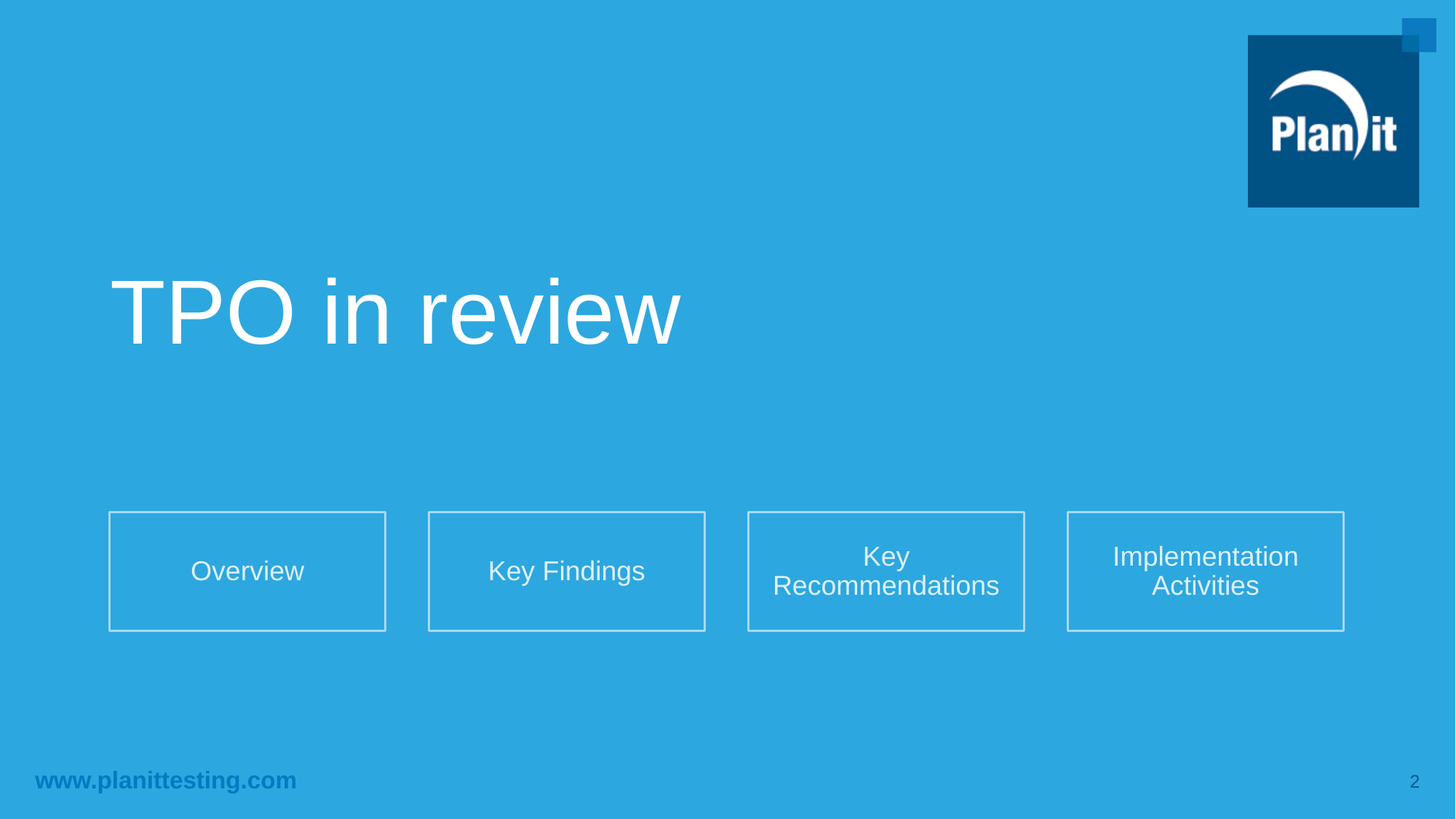

# TPO in review
Overview
Key Findings
Key Recommendations
Implementation Activities
2